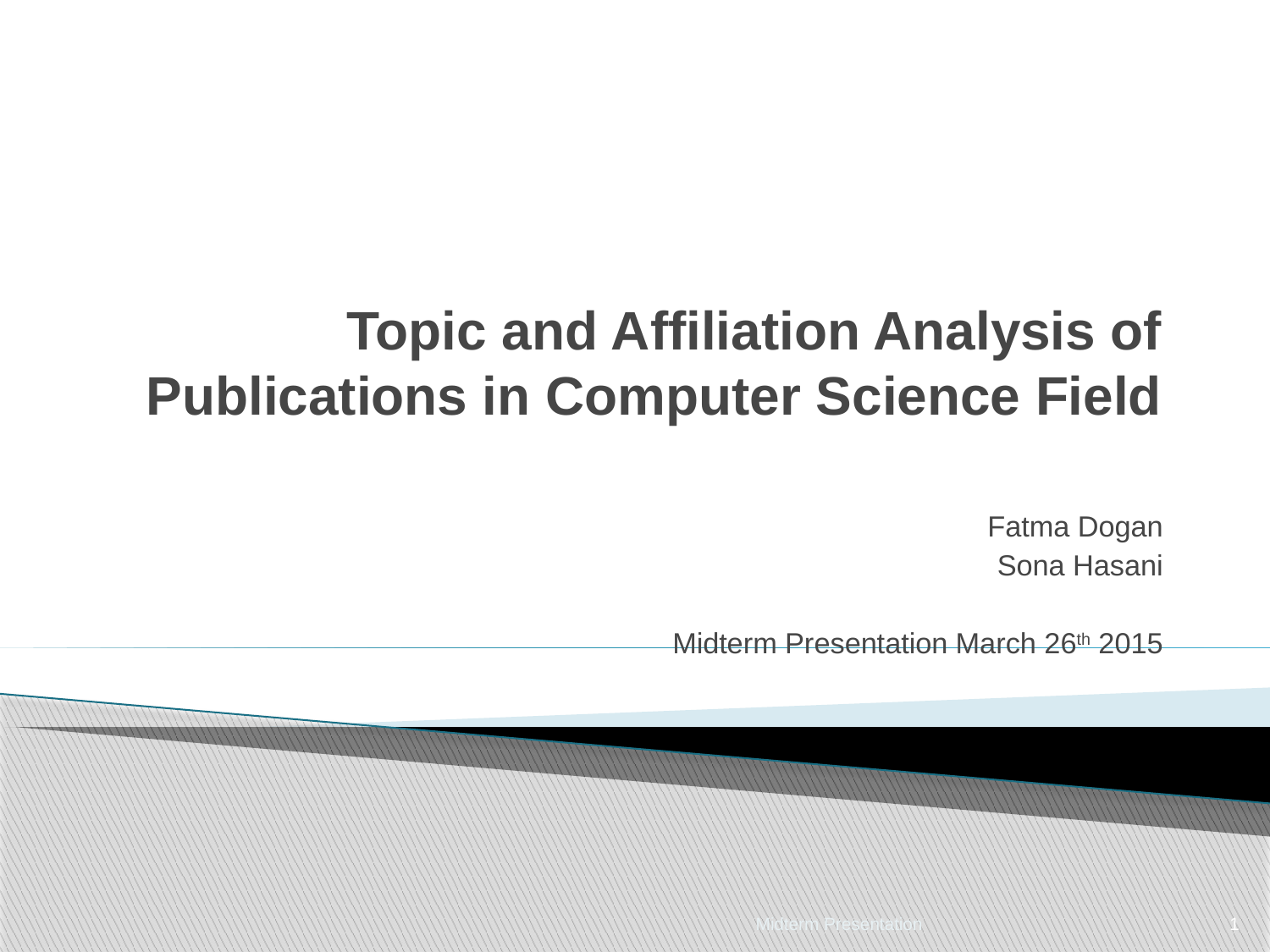

# Topic and Affiliation Analysis of Publications in Computer Science Field
Fatma Dogan
Sona Hasani

Midterm Presentation March 26th 2015
Midterm Presentation
1